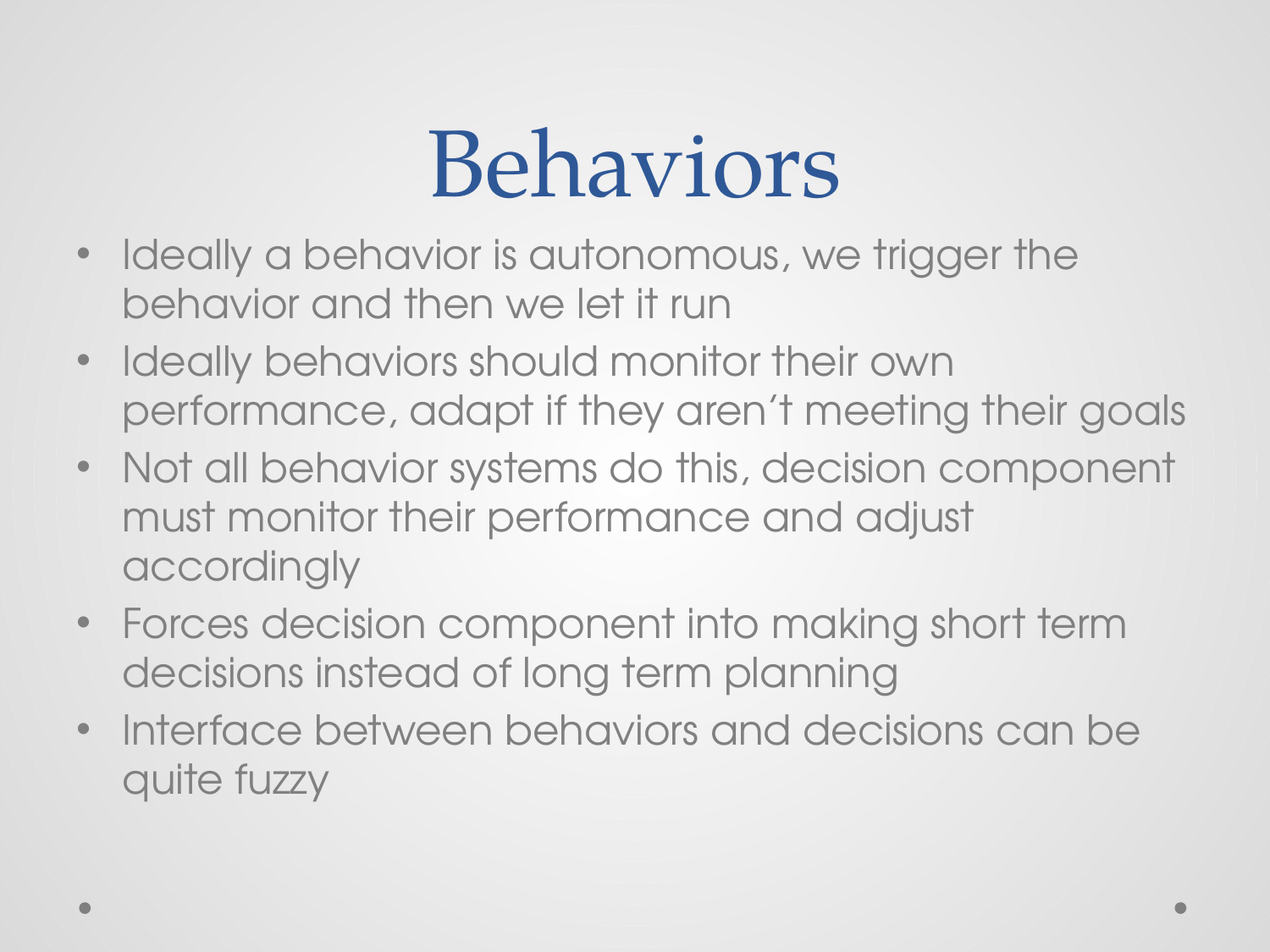

# Behaviors
Ideally a behavior is autonomous, we trigger the behavior and then we let it run
Ideally behaviors should monitor their own performance, adapt if they aren’t meeting their goals
Not all behavior systems do this, decision component must monitor their performance and adjust accordingly
Forces decision component into making short term decisions instead of long term planning
Interface between behaviors and decisions can be quite fuzzy